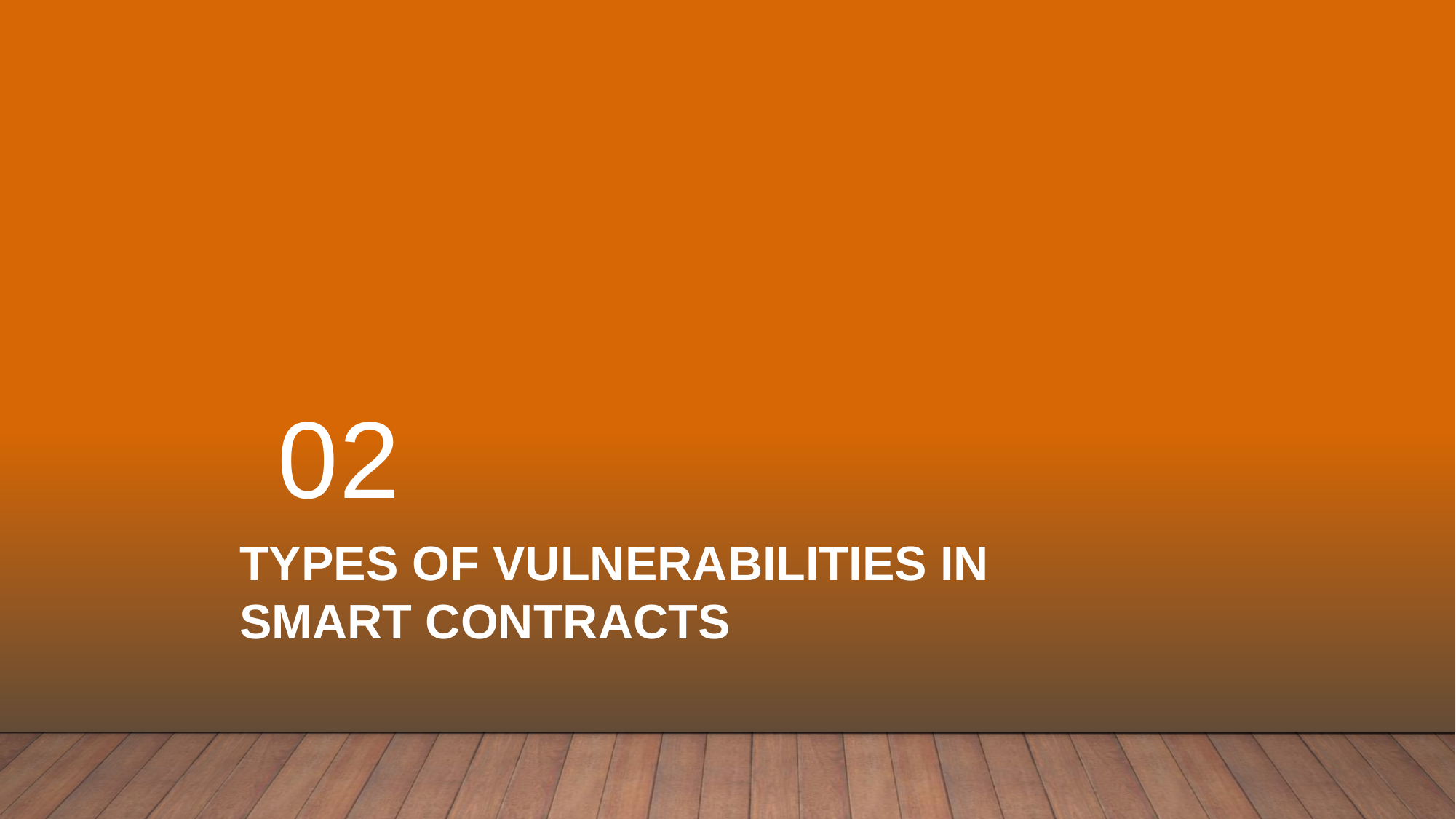

02
# Types of Vulnerabilities in Smart Contracts